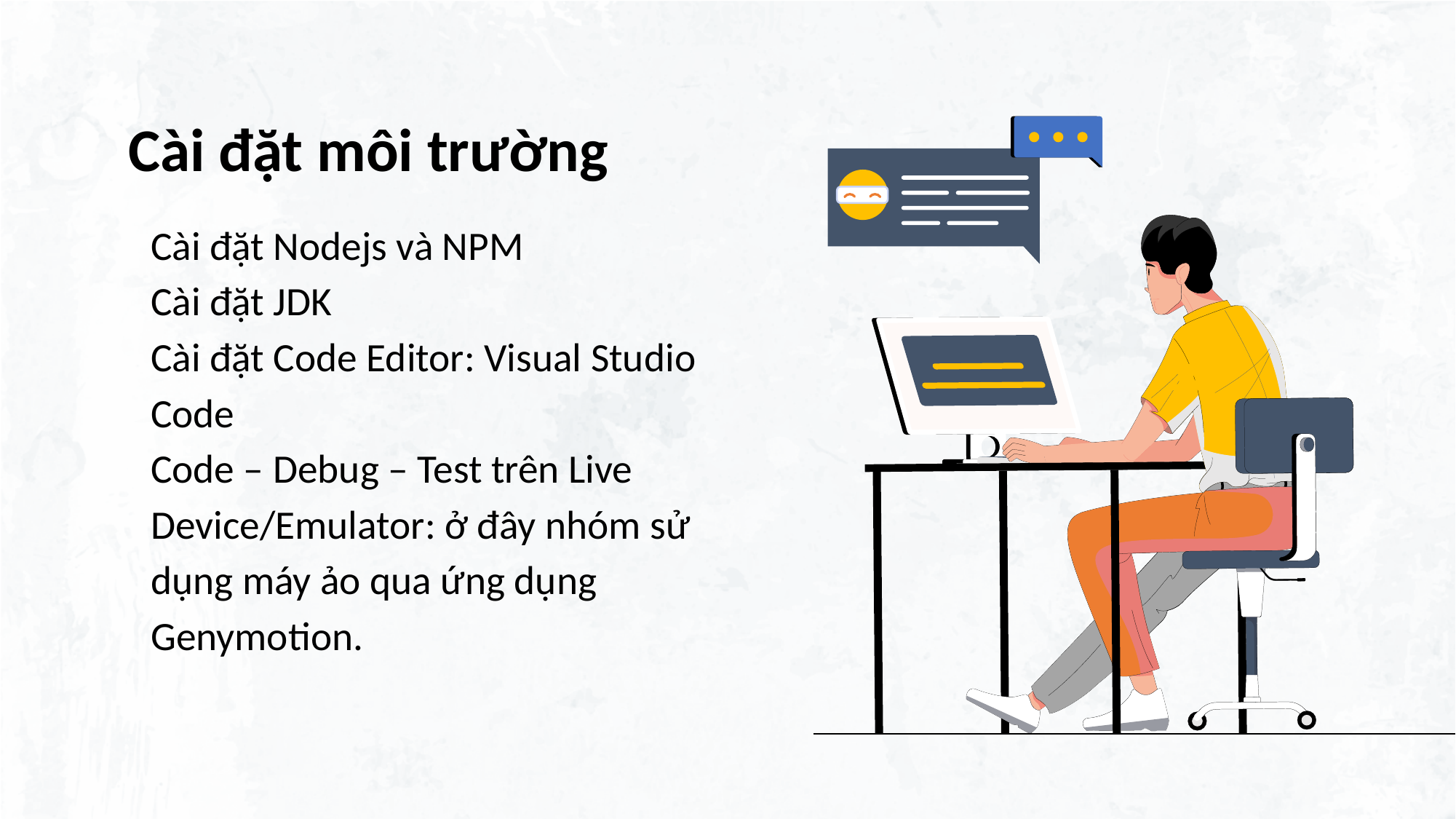

# Cài đặt môi trường

Cài đặt Nodejs và NPM
Cài đặt JDK
Cài đặt Code Editor: Visual Studio Code
Code – Debug – Test trên Live Device/Emulator: ở đây nhóm sử dụng máy ảo qua ứng dụng Genymotion.